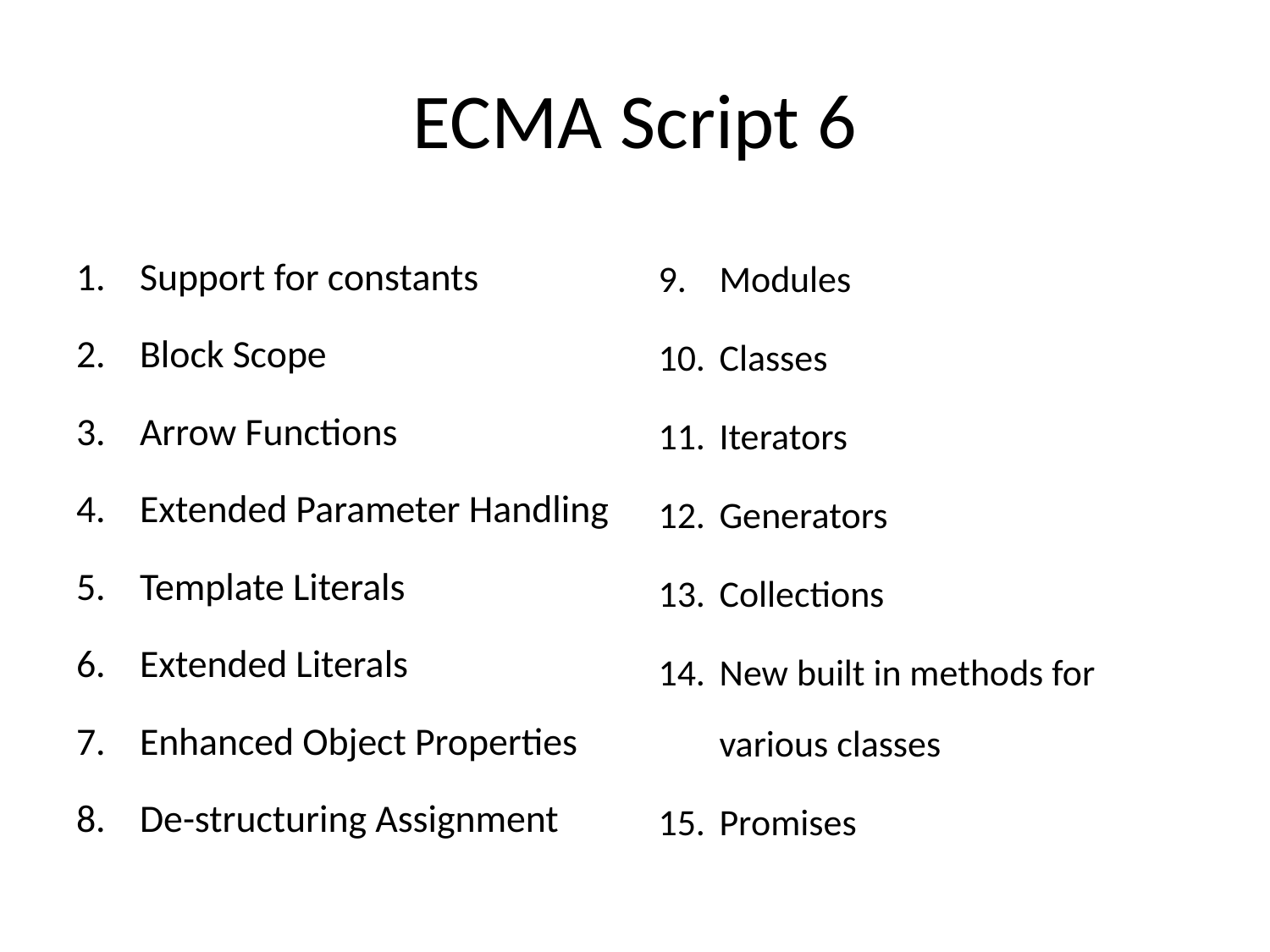

# ECMA Script 6
Support for constants
Block Scope
Arrow Functions
Extended Parameter Handling
Template Literals
Extended Literals
Enhanced Object Properties
De-structuring Assignment
Modules
Classes
Iterators
Generators
Collections
New built in methods for various classes
Promises